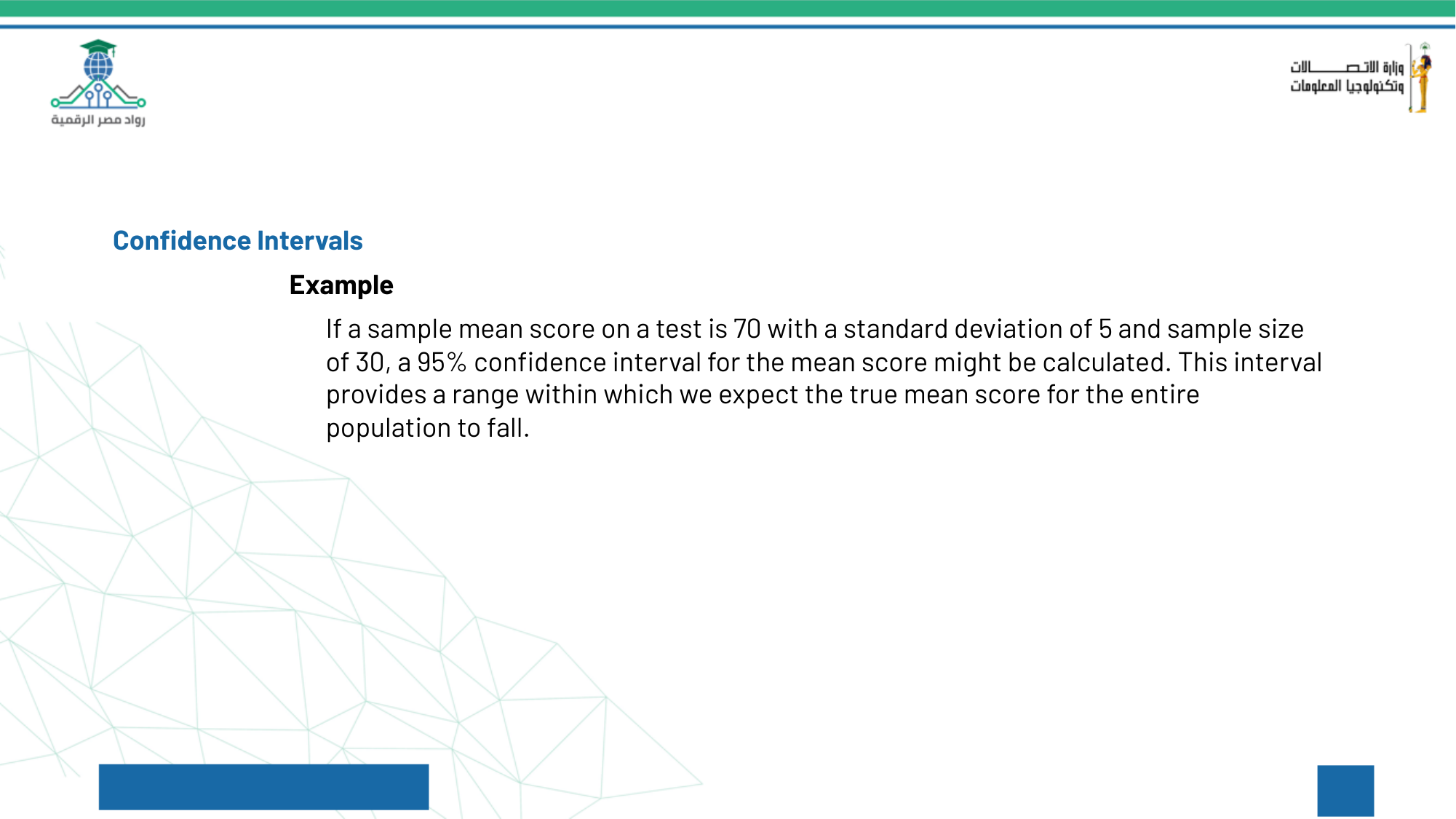

Confidence Intervals
Example
If a sample mean score on a test is 70 with a standard deviation of 5 and sample size of 30, a 95% confidence interval for the mean score might be calculated. This interval provides a range within which we expect the true mean score for the entire population to fall.